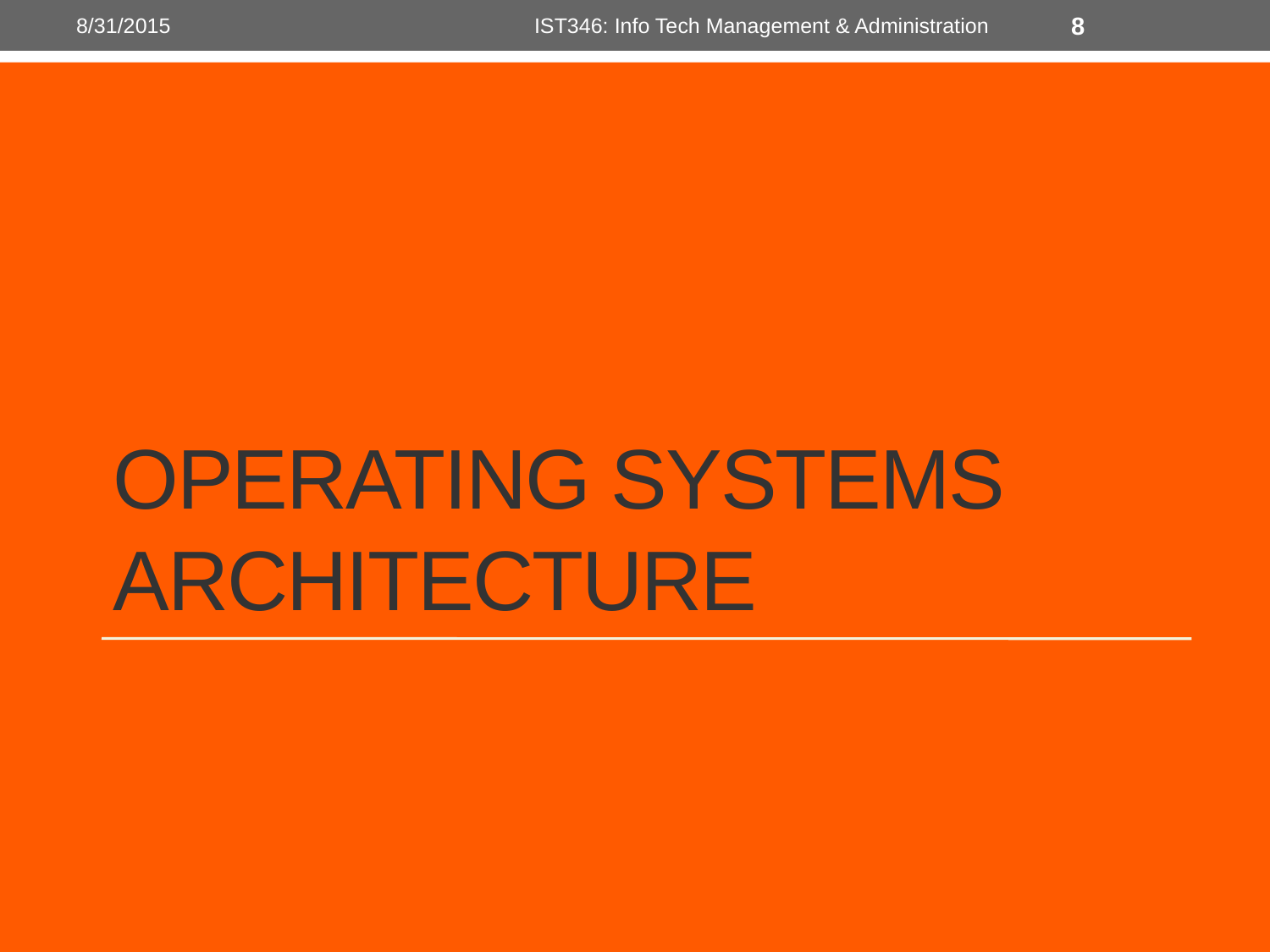

8/31/2015
IST346: Info Tech Management & Administration
8
# Operating Systems Architecture